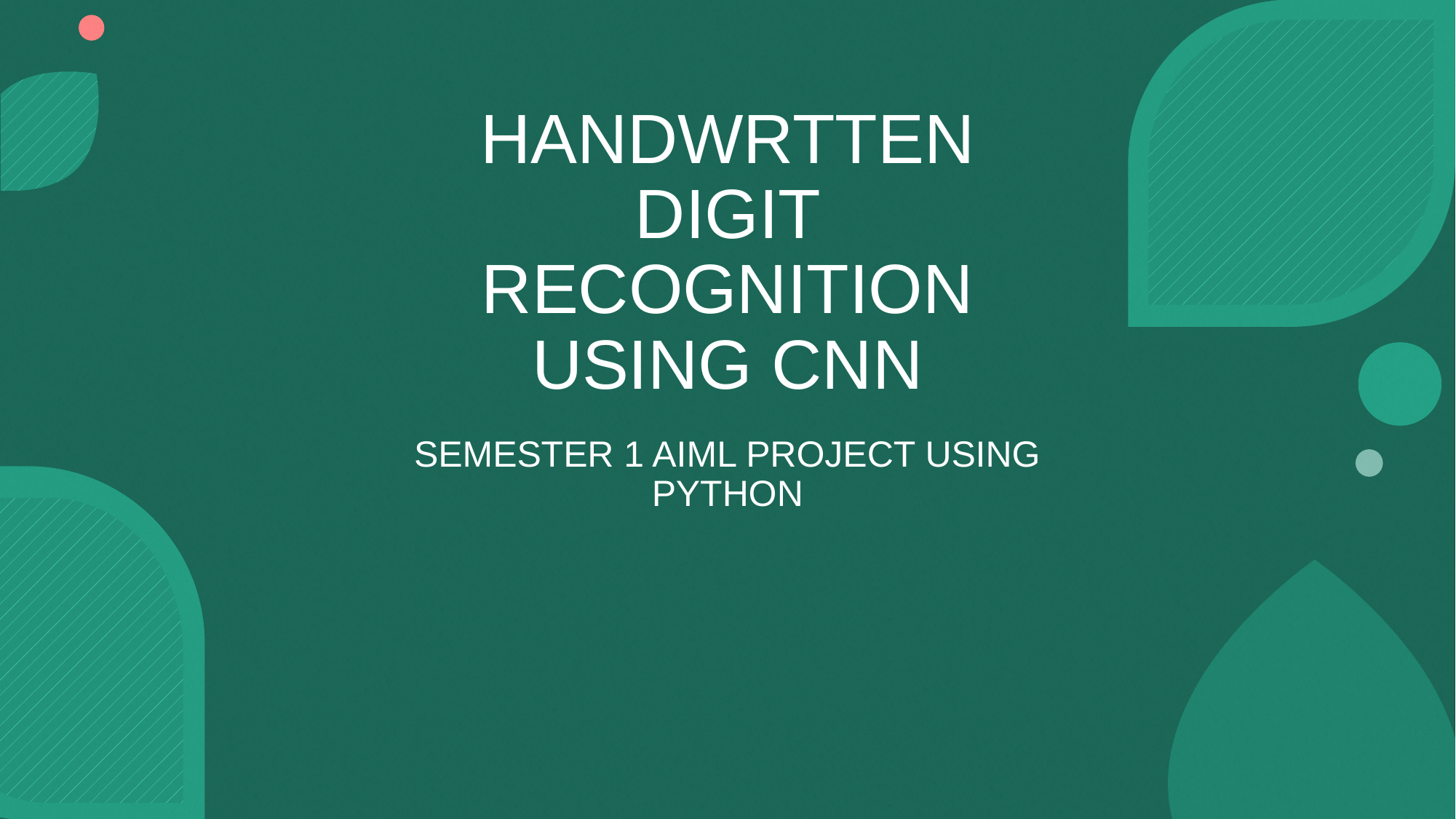

# HANDWRTTEN DIGIT RECOGNITION USING CNN
SEMESTER 1 AIML PROJECT USING PYTHON